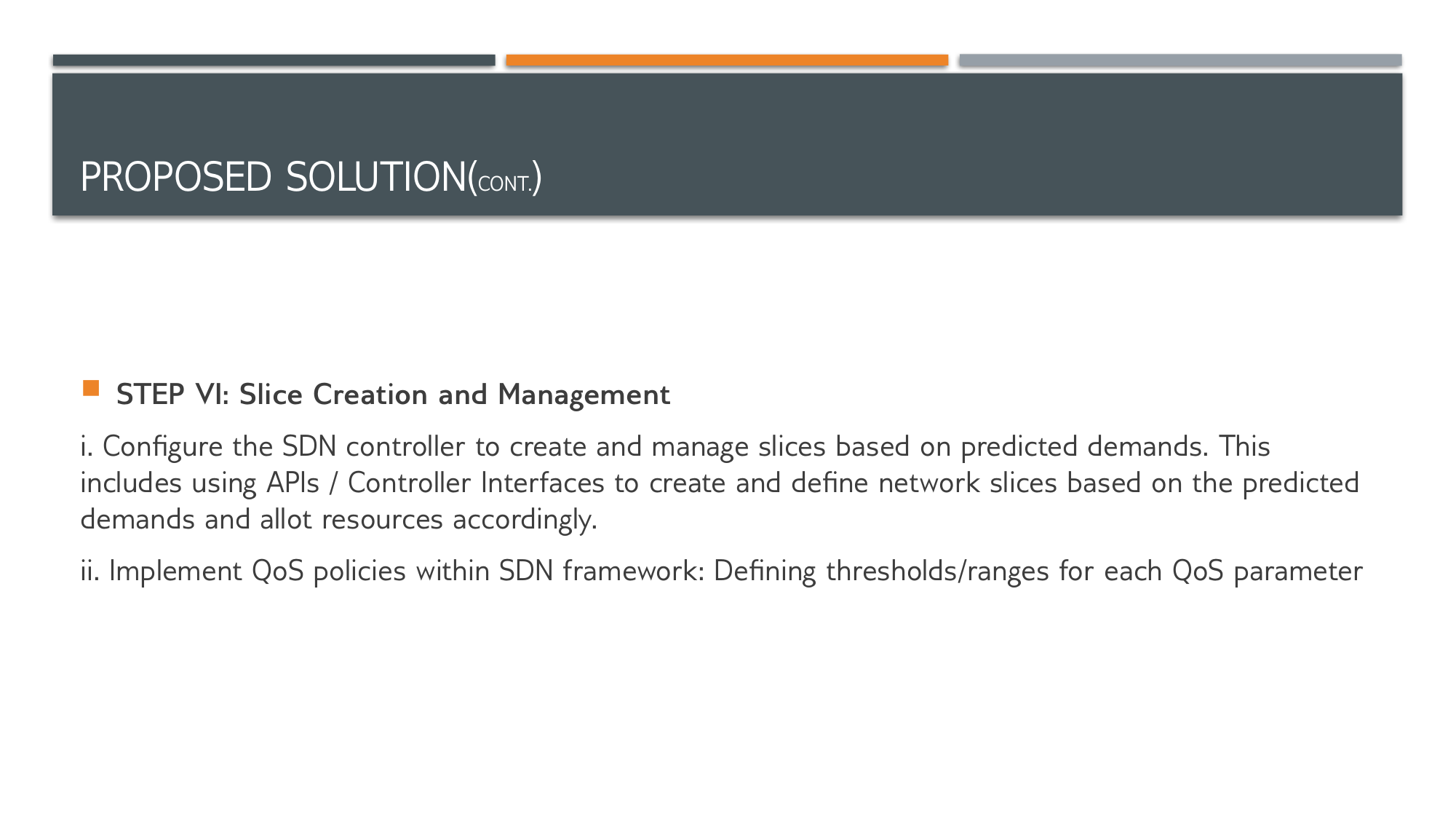

# Proposed solution(Cont.)
STEP VI: Slice Creation and Management
i. Configure the SDN controller to create and manage slices based on predicted demands. This includes using APIs / Controller Interfaces to create and define network slices based on the predicted demands and allot resources accordingly.
ii. Implement QoS policies within SDN framework: Defining thresholds/ranges for each QoS parameter